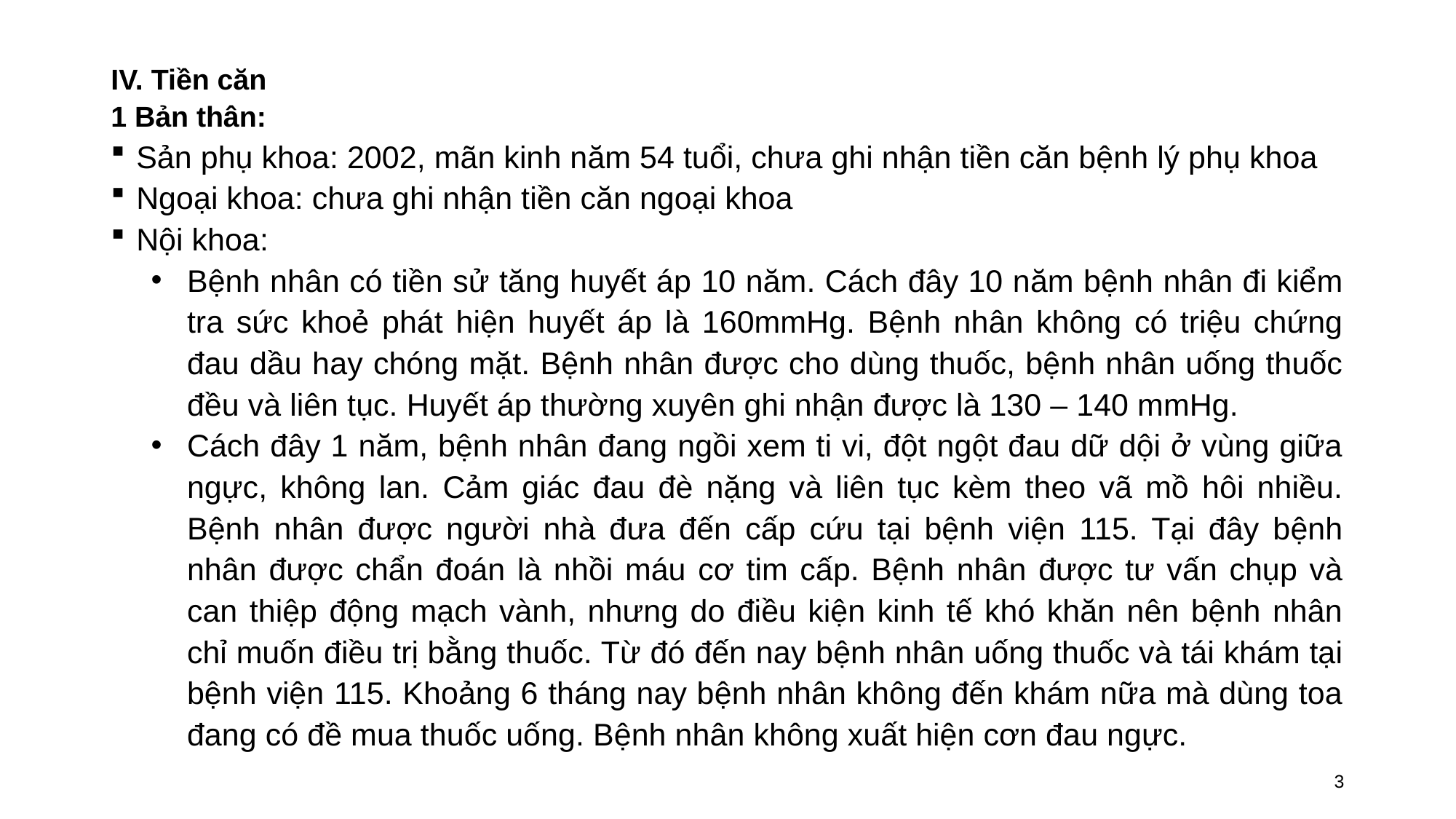

IV. Tiền căn
1 Bản thân:
Sản phụ khoa: 2002, mãn kinh năm 54 tuổi, chưa ghi nhận tiền căn bệnh lý phụ khoa
Ngoại khoa: chưa ghi nhận tiền căn ngoại khoa
Nội khoa:
Bệnh nhân có tiền sử tăng huyết áp 10 năm. Cách đây 10 năm bệnh nhân đi kiểm tra sức khoẻ phát hiện huyết áp là 160mmHg. Bệnh nhân không có triệu chứng đau dầu hay chóng mặt. Bệnh nhân được cho dùng thuốc, bệnh nhân uống thuốc đều và liên tục. Huyết áp thường xuyên ghi nhận được là 130 – 140 mmHg.
Cách đây 1 năm, bệnh nhân đang ngồi xem ti vi, đột ngột đau dữ dội ở vùng giữa ngực, không lan. Cảm giác đau đè nặng và liên tục kèm theo vã mồ hôi nhiều. Bệnh nhân được người nhà đưa đến cấp cứu tại bệnh viện 115. Tại đây bệnh nhân được chẩn đoán là nhồi máu cơ tim cấp. Bệnh nhân được tư vấn chụp và can thiệp động mạch vành, nhưng do điều kiện kinh tế khó khăn nên bệnh nhân chỉ muốn điều trị bằng thuốc. Từ đó đến nay bệnh nhân uống thuốc và tái khám tại bệnh viện 115. Khoảng 6 tháng nay bệnh nhân không đến khám nữa mà dùng toa đang có đề mua thuốc uống. Bệnh nhân không xuất hiện cơn đau ngực.
3